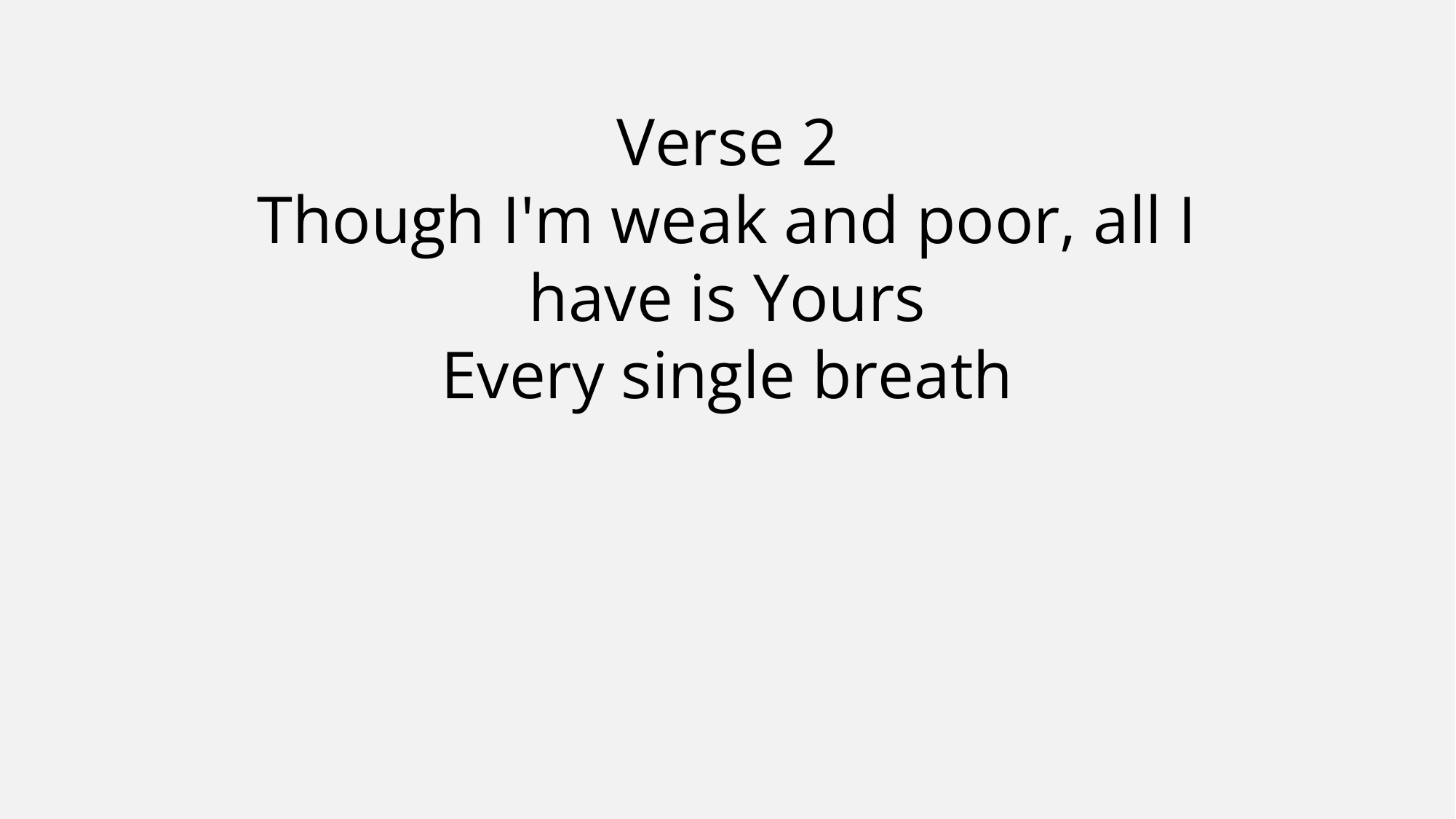

Verse 2
Though I'm weak and poor, all I have is Yours
Every single breath